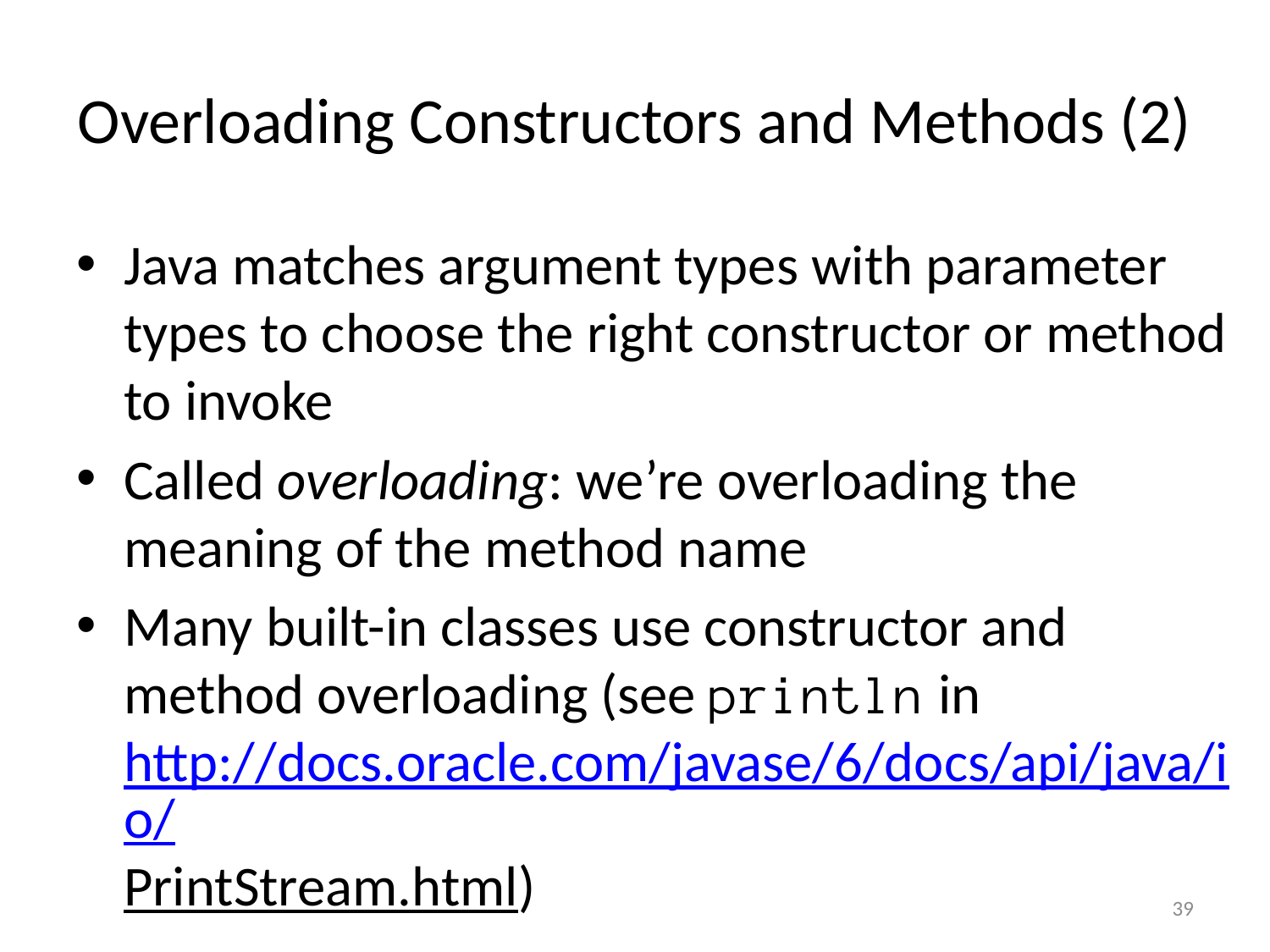

# Overloading Constructors and Methods (2)
Java matches argument types with parameter types to choose the right constructor or method to invoke
Called overloading: we’re overloading the meaning of the method name
Many built-in classes use constructor and method overloading (see println in http://docs.oracle.com/javase/6/docs/api/java/io/PrintStream.html)

39